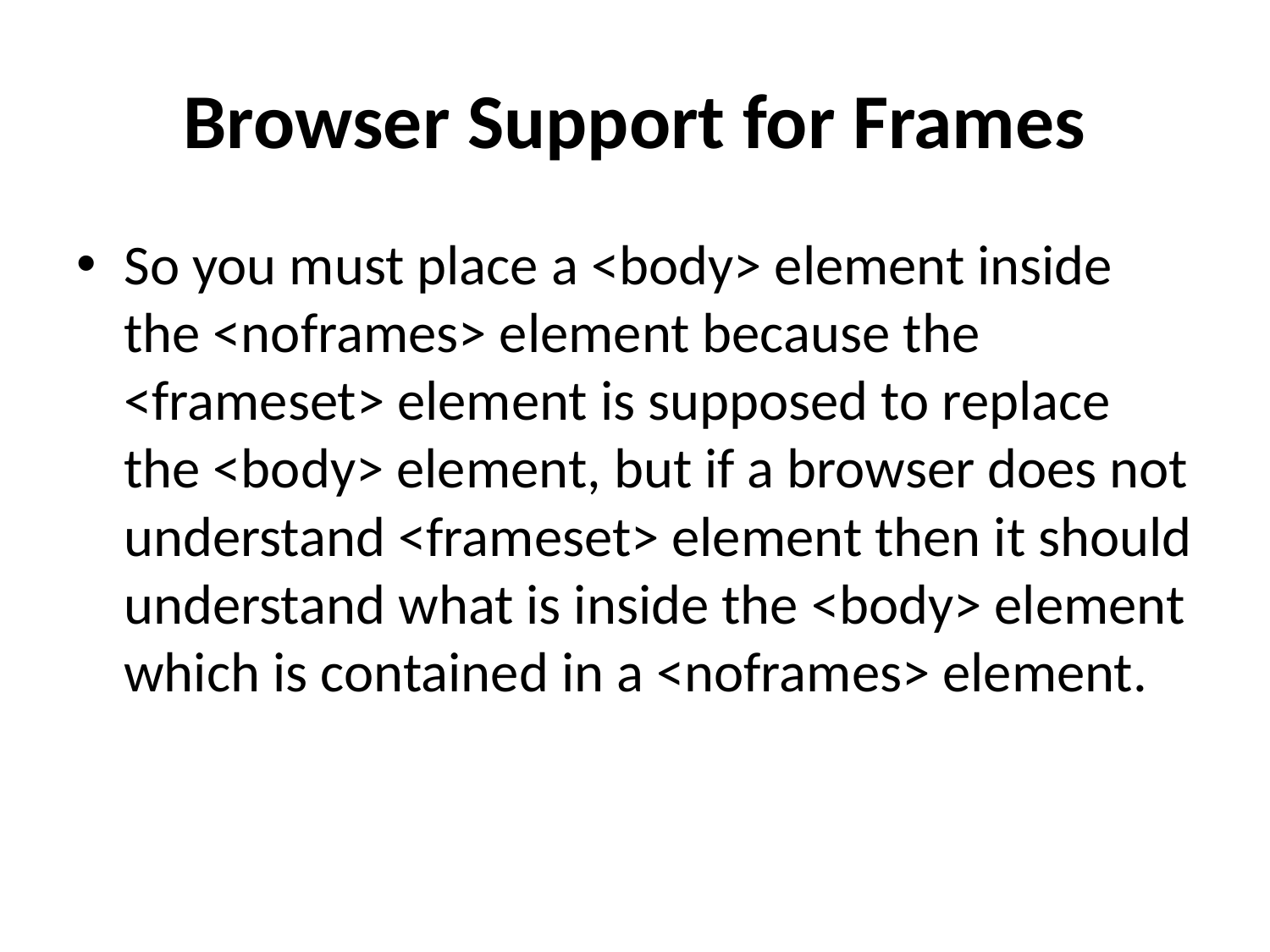

# Browser Support for Frames
So you must place a <body> element inside the <noframes> element because the <frameset> element is supposed to replace the <body> element, but if a browser does not understand <frameset> element then it should understand what is inside the <body> element which is contained in a <noframes> element.